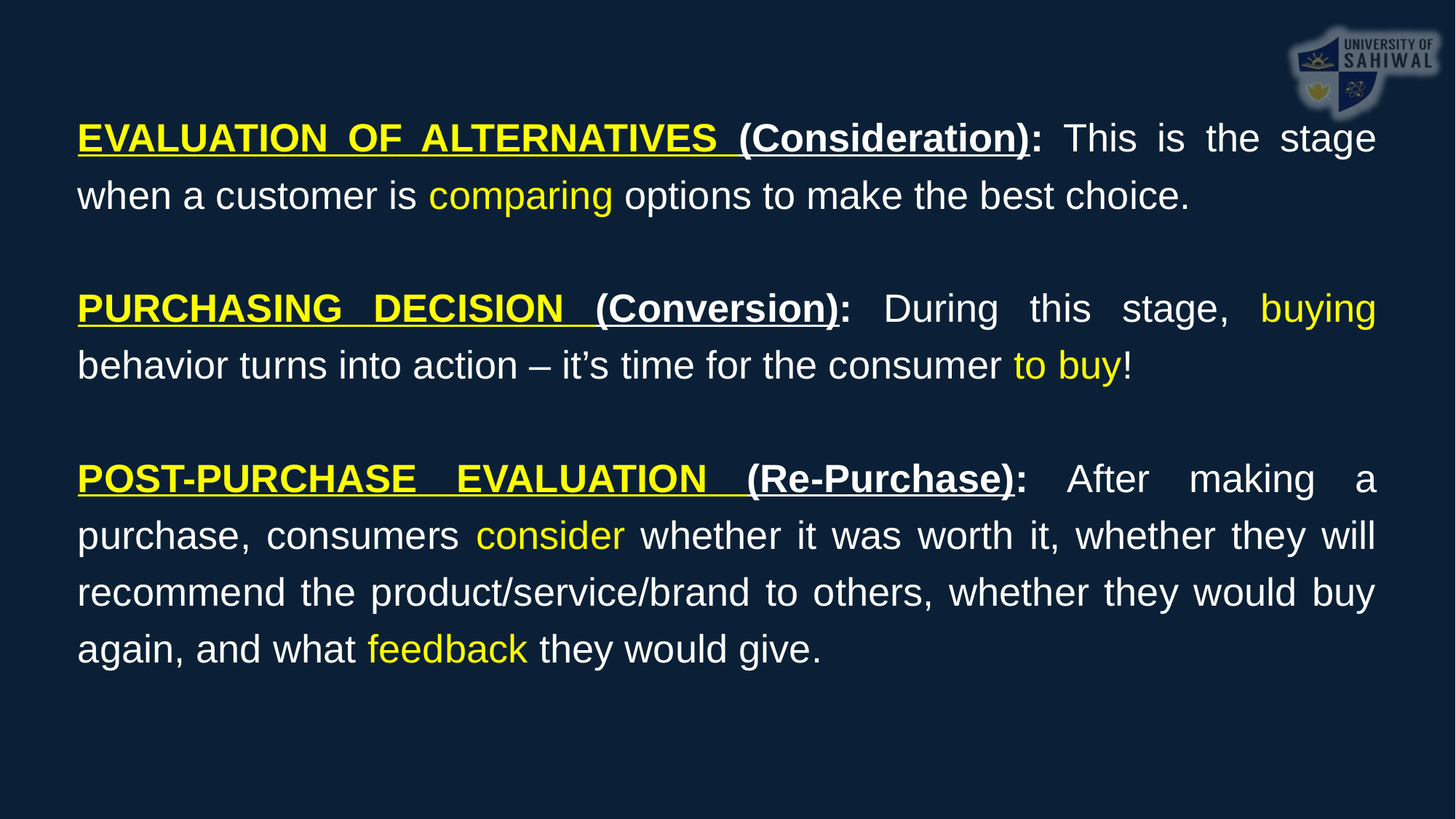

EVALUATION OF ALTERNATIVES (Consideration): This is the stage when a customer is comparing options to make the best choice.

PURCHASING DECISION (Conversion): During this stage, buying behavior turns into action – it’s time for the consumer to buy!

POST-PURCHASE EVALUATION (Re-Purchase): After making a purchase, consumers consider whether it was worth it, whether they will recommend the product/service/brand to others, whether they would buy again, and what feedback they would give.